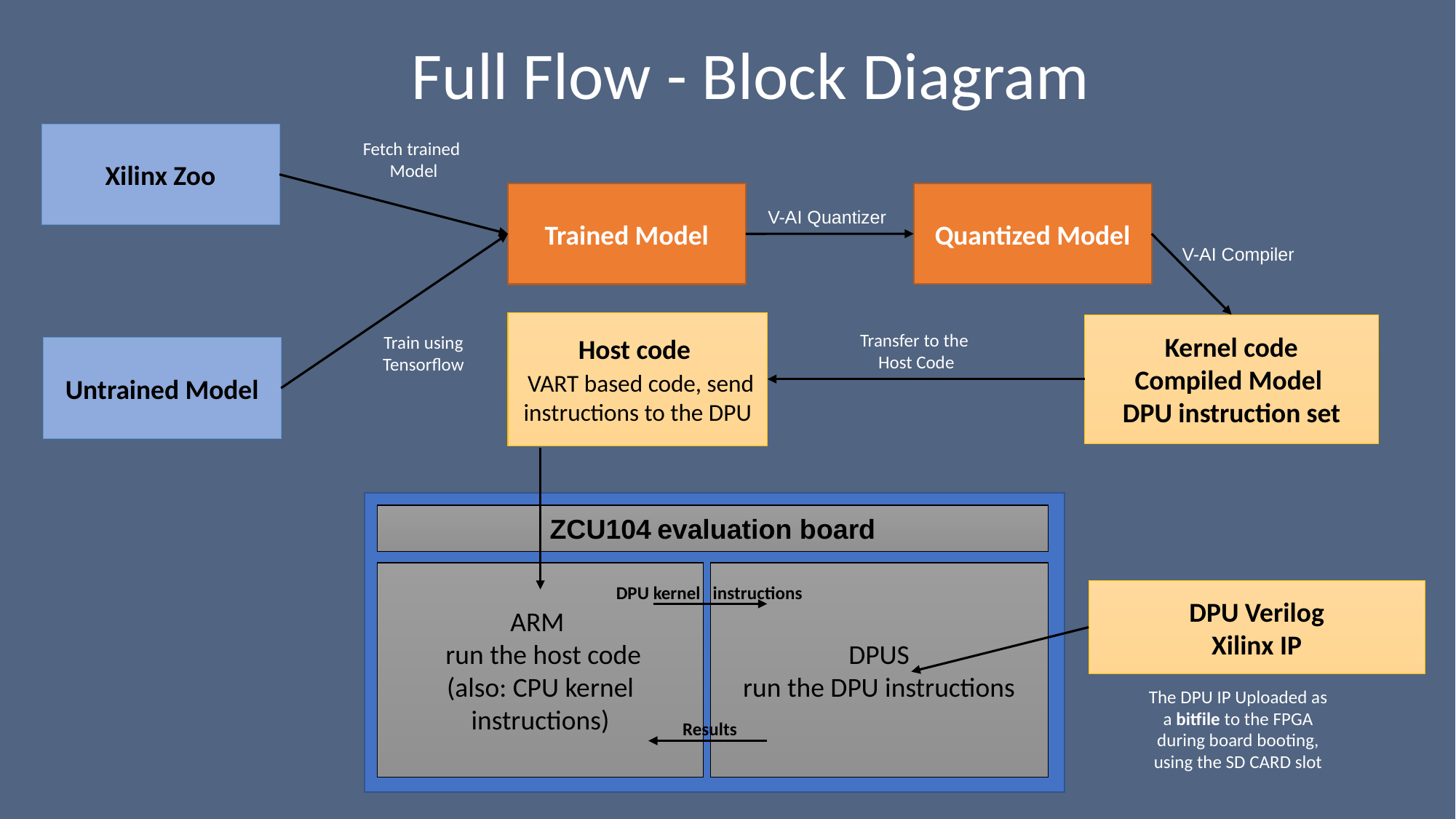

# Full Flow - Block Diagram
Fetch trained
 Model
Xilinx Zoo
V-AI Quantizer
Quantized Model
Trained Model
V-AI Compiler
Train using
Tensorflow
Host code
 VART based code, send instructions to the DPU
Transfer to the
 Host Code
Kernel code
Compiled Model
DPU instruction set
Untrained Model

ZCU104 evaluation board

DPU kernel   instructions

ARM
 run the host code
(also: CPU kernel instructions)

DPUS
run the DPU instructions

DPU Verilog
Xilinx IP
Results
The DPU IP Uploaded as a bitfile to the FPGA during board booting, using the SD CARD slot